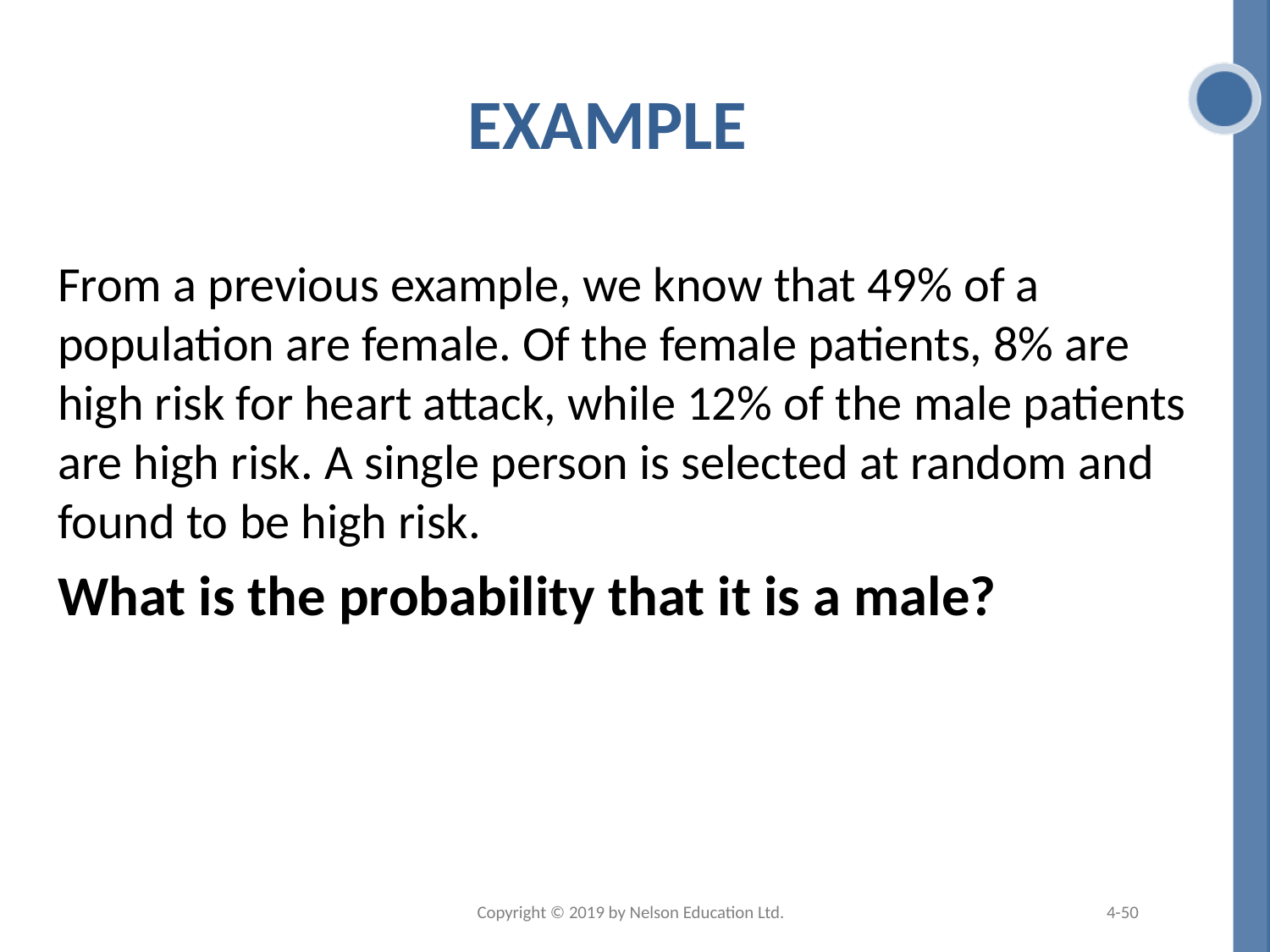

# Example
From a previous example, we know that 49% of a population are female. Of the female patients, 8% are high risk for heart attack, while 12% of the male patients are high risk. A single person is selected at random and found to be high risk.
What is the probability that it is a male?

Copyright © 2019 by Nelson Education Ltd.
4-50